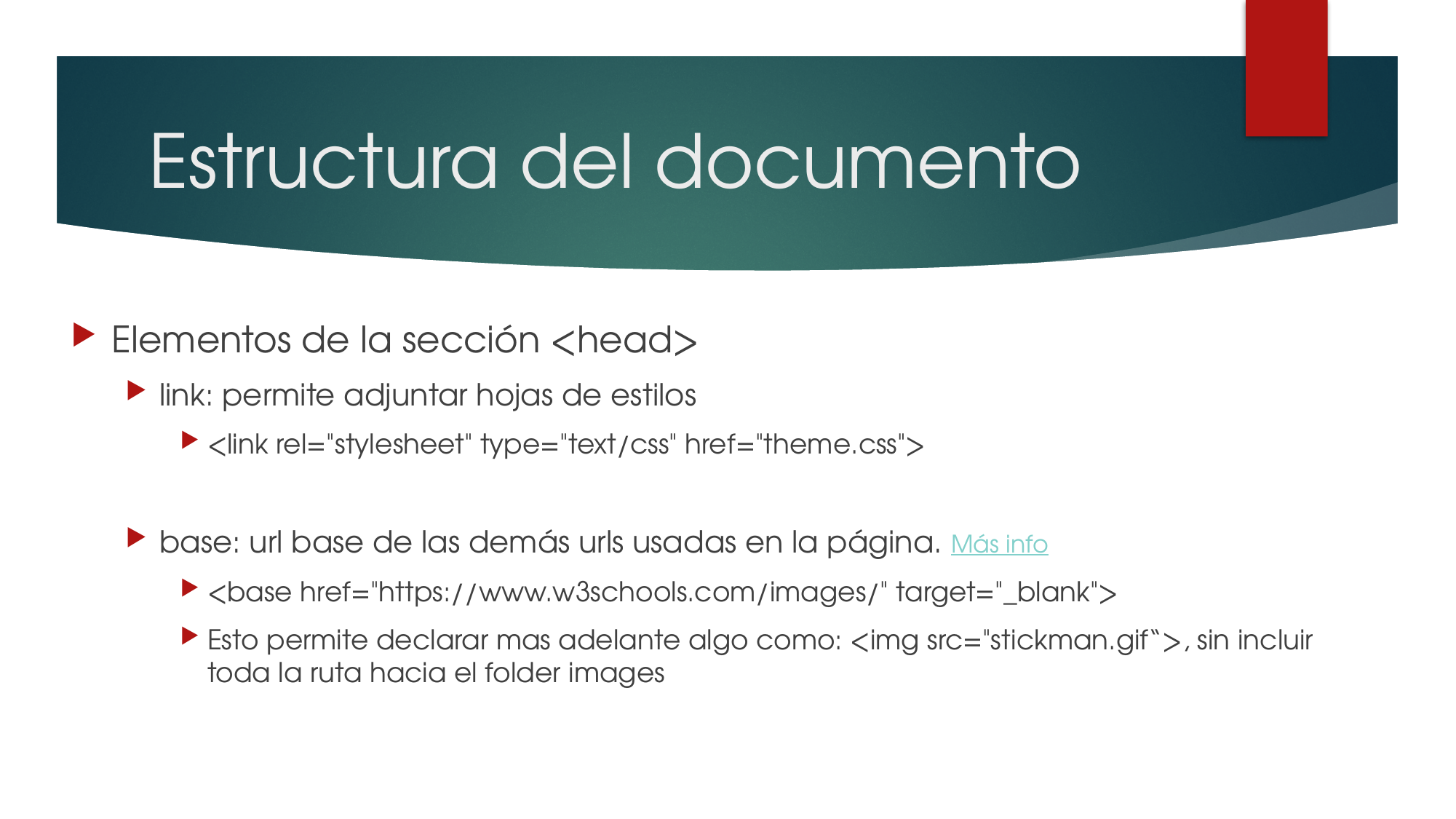

# Estructura del documento
Elementos de la sección <head>
link: permite adjuntar hojas de estilos
<link rel="stylesheet" type="text/css" href="theme.css">

base: url base de las demás urls usadas en la página. Más info
<base href="https://www.w3schools.com/images/" target="_blank">
Esto permite declarar mas adelante algo como: <img src="stickman.gif“>, sin incluir toda la ruta hacia el folder images